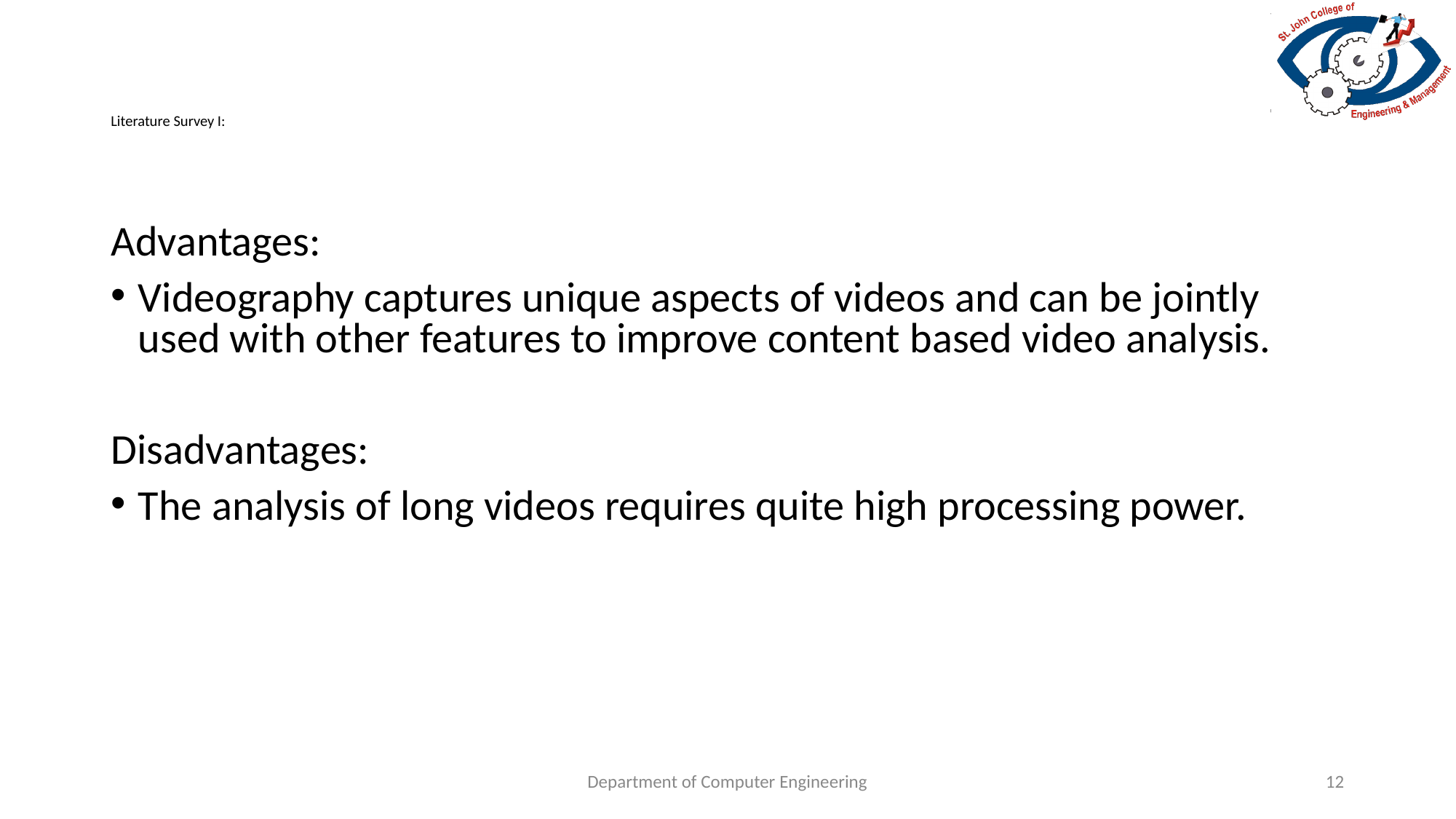

# Literature Survey I:
Advantages:
Videography captures unique aspects of videos and can be jointly used with other features to improve content based video analysis.

Disadvantages:
The analysis of long videos requires quite high processing power.

Department of Computer Engineering
12